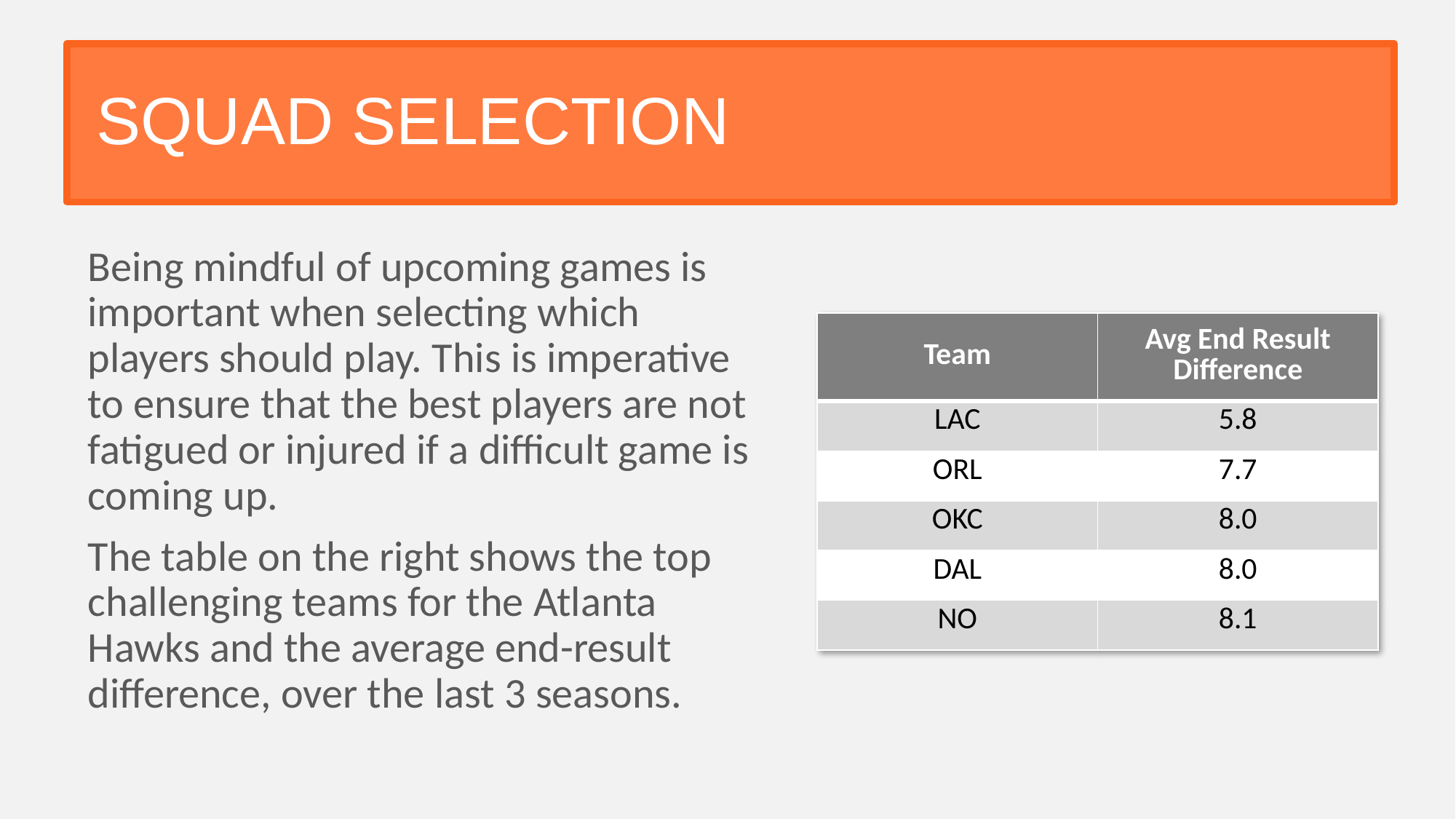

Squad Selection
#
Being mindful of upcoming games is important when selecting which players should play. This is imperative to ensure that the best players are not fatigued or injured if a difficult game is coming up.
The table on the right shows the top challenging teams for the Atlanta Hawks and the average end-result difference, over the last 3 seasons.
| Team | Avg End Result Difference |
| --- | --- |
| LAC | 5.8 |
| ORL | 7.7 |
| OKC | 8.0 |
| DAL | 8.0 |
| NO | 8.1 |